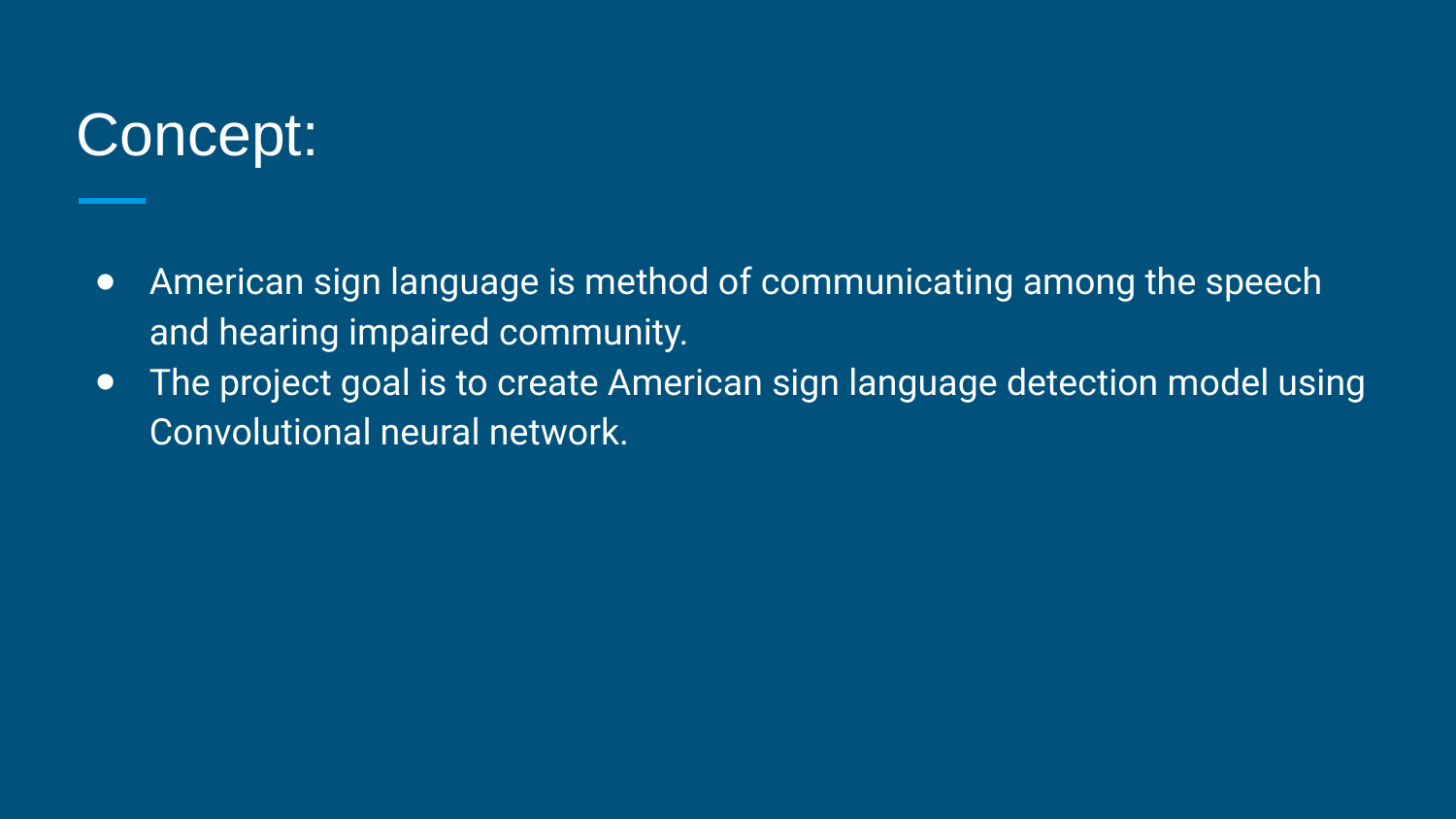

# Concept:
American sign language is method of communicating among the speech and hearing impaired community.
The project goal is to create American sign language detection model using Convolutional neural network.